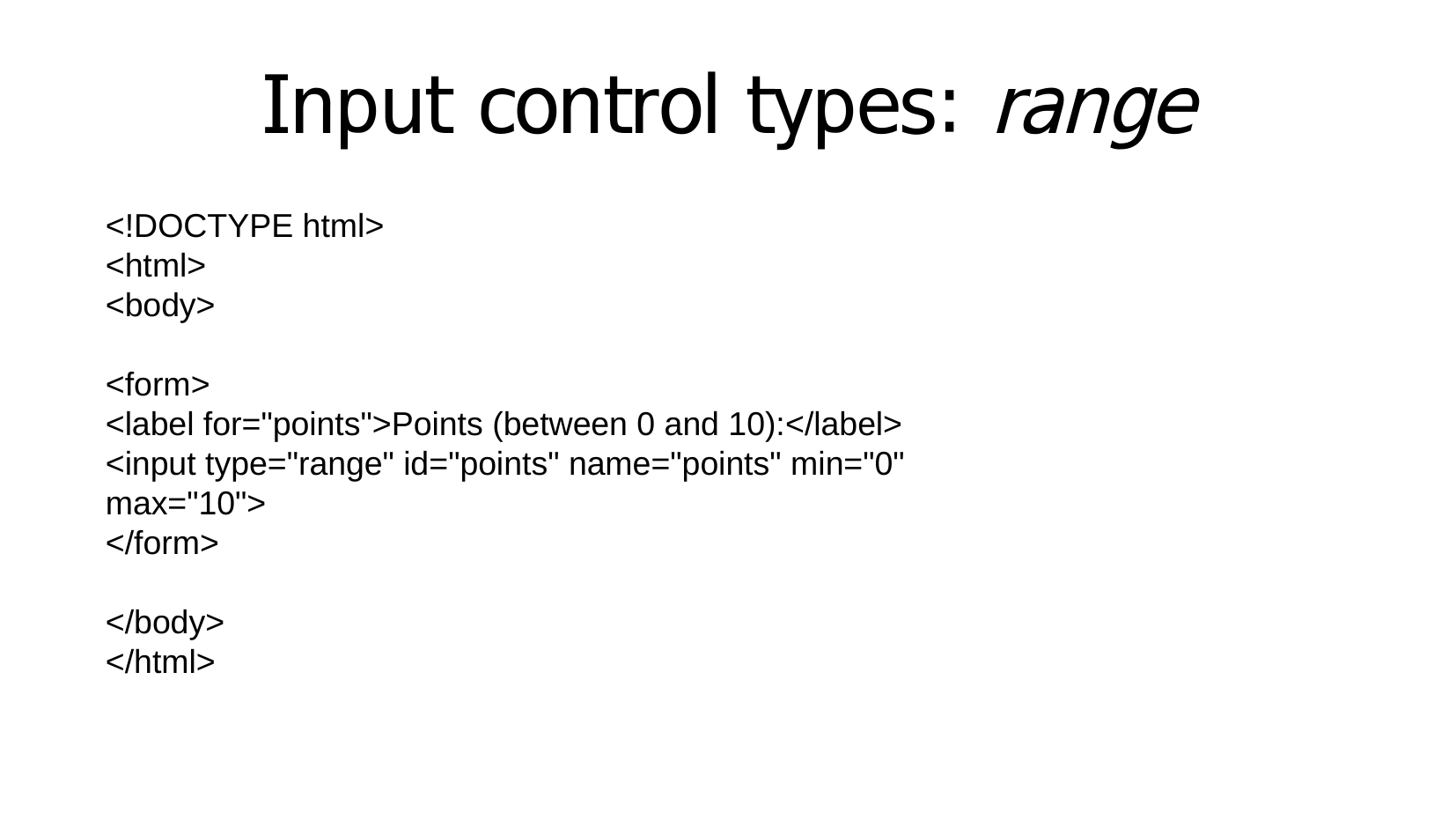

Input control types: range
<!DOCTYPE html>
<html>
<body>

<form>
<label for="points">Points (between 0 and 10):</label>
<input type="range" id="points" name="points" min="0" max="10">
</form>

</body>
</html>